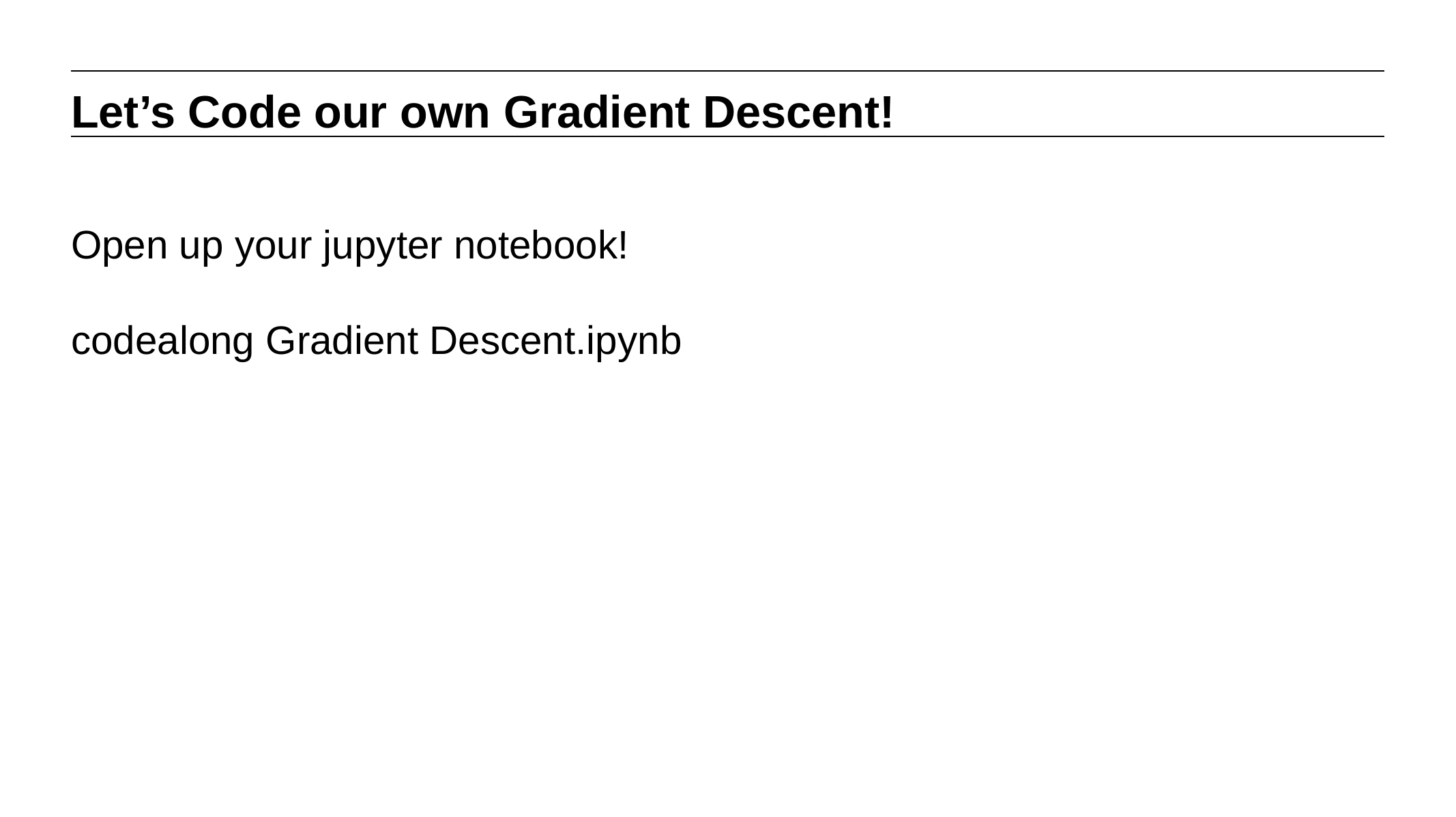

Let’s Code our own Gradient Descent!
Open up your jupyter notebook!

codealong Gradient Descent.ipynb